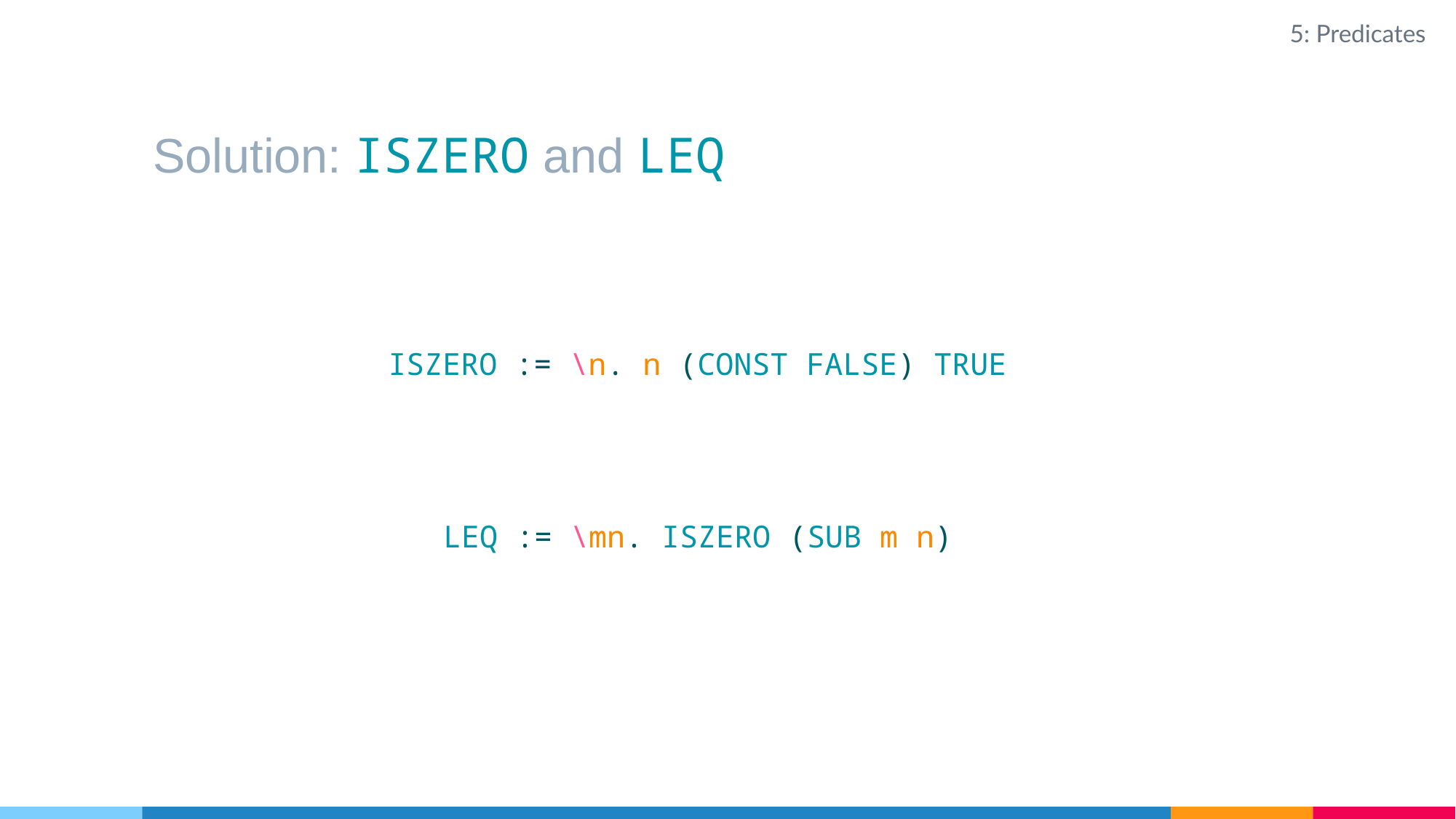

5: Predicates
# Solution: ISZERO and LEQ
ISZERO := \n. n (CONST FALSE) TRUE
LEQ := \mn. ISZERO (SUB m n)